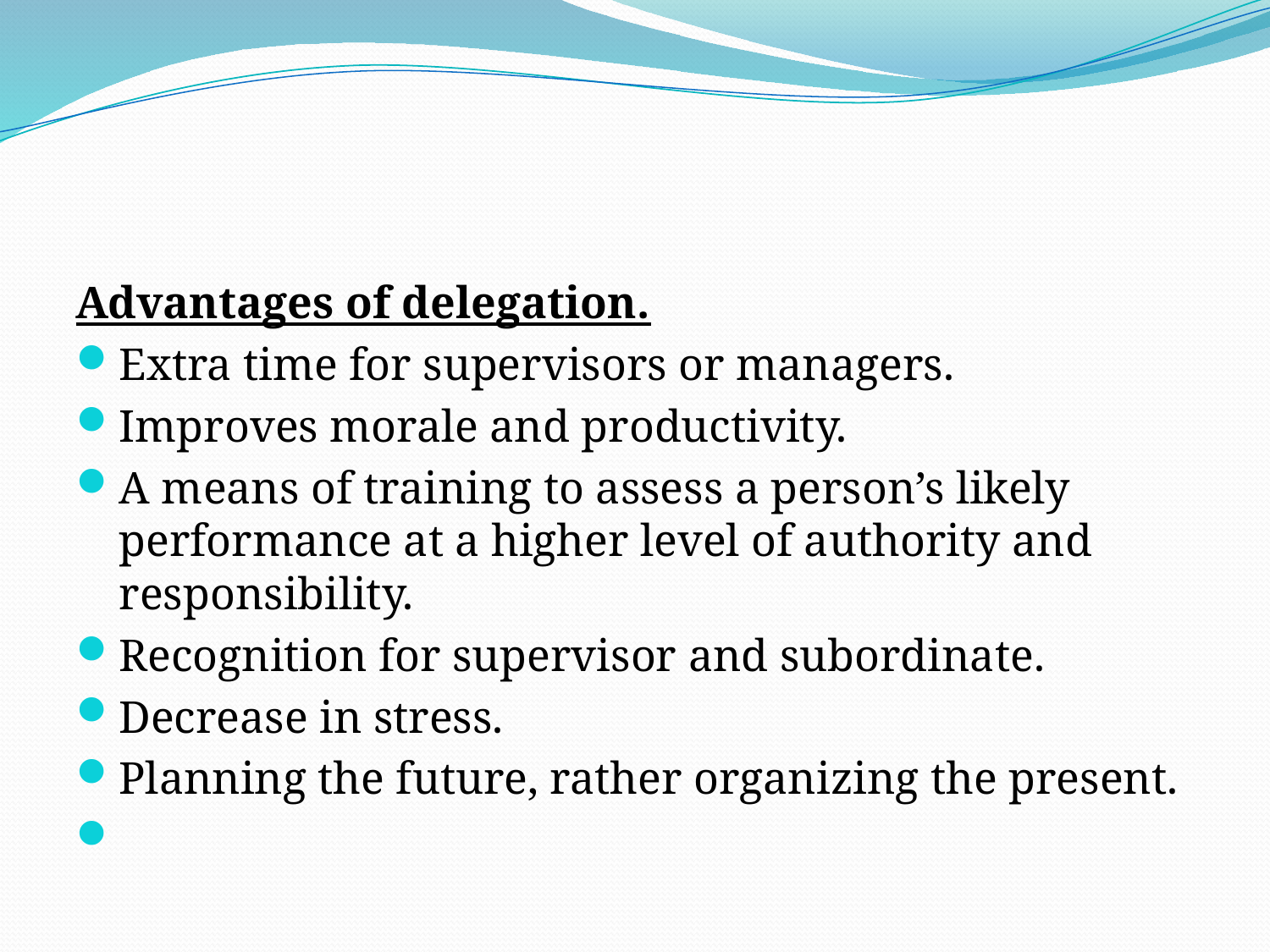

#
Advantages of delegation.
Extra time for supervisors or managers.
Improves morale and productivity.
A means of training to assess a person’s likely performance at a higher level of authority and responsibility.
Recognition for supervisor and subordinate.
Decrease in stress.
Planning the future, rather organizing the present.